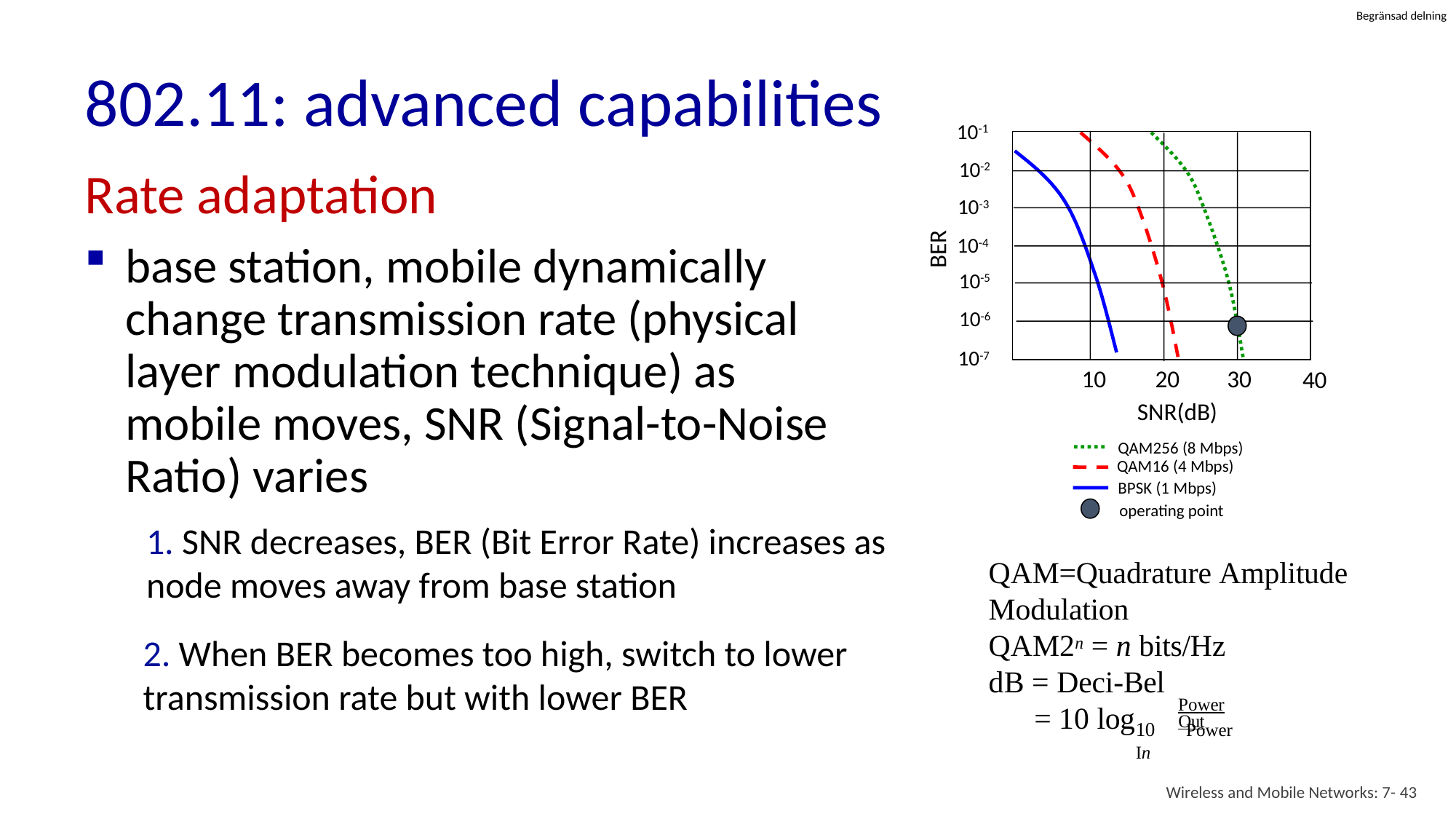

# 802.11: advanced capabilities
10-1

10-2

10-3

BER
10-4

10-5

10-6

10-7
10
20
30
40
SNR(dB)
Rate adaptation
base station, mobile dynamically change transmission rate (physical layer modulation technique) as mobile moves, SNR (Signal-to-Noise Ratio) varies

QAM256 (8 Mbps)

QAM16 (4 Mbps)

BPSK (1 Mbps)

operating point

1. SNR decreases, BER (Bit Error Rate) increases as node moves away from base station
QAM=Quadrature Amplitude Modulation
QAM2n = n bits/Hz dB = Deci-Bel
Power Out
2. When BER becomes too high, switch to lower transmission rate but with lower BER
= 10 log
10	Power In
Wireless and Mobile Networks: 7- 43